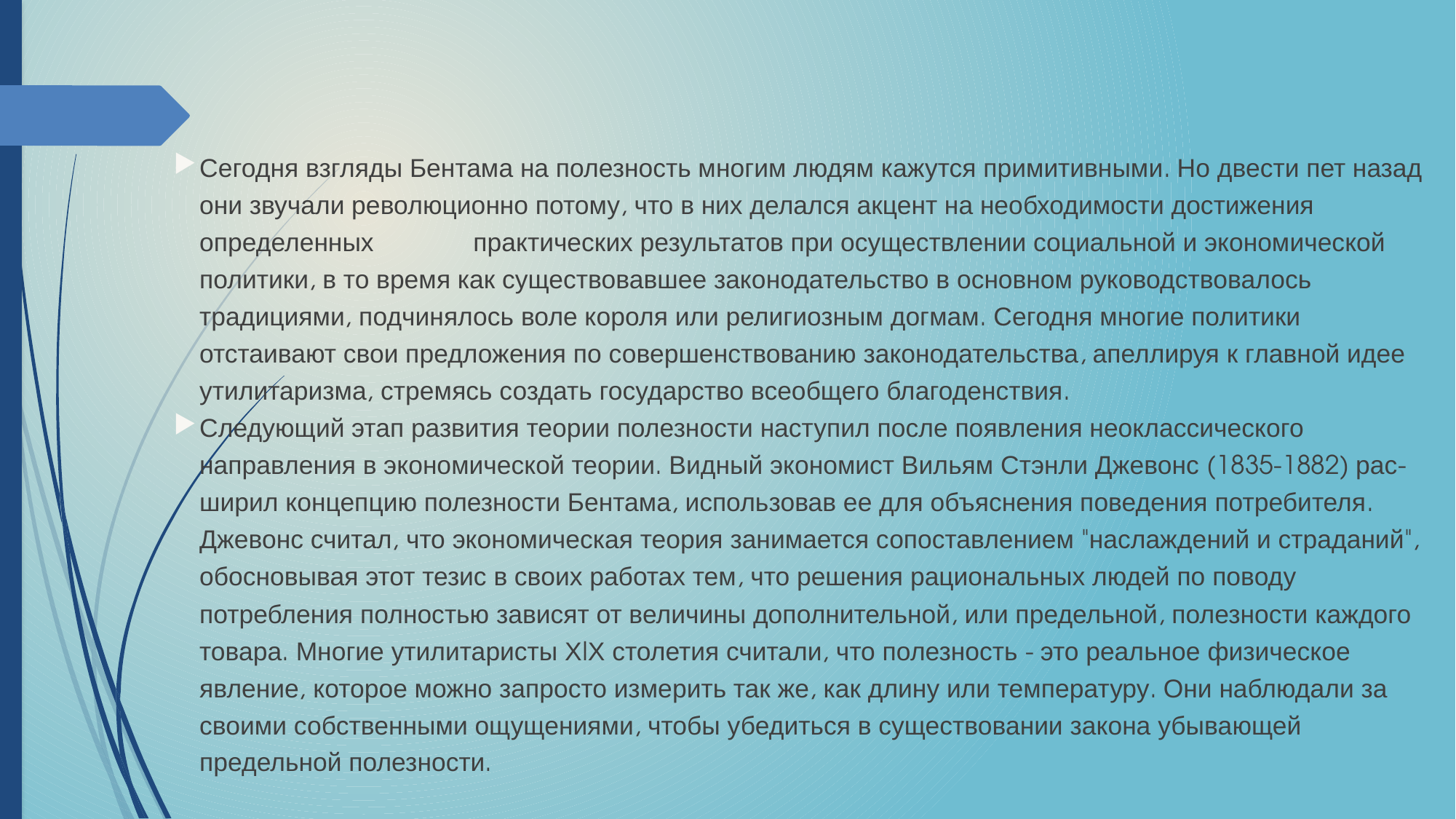

Сегодня взгляды Бентама на полезность многим людям кажутся примитивными. Но двести пет назад они звучали революционно потому, что в них делался акцент на необходимости достижения определенных              практических результатов при осуществлении социальной и экономической политики, в то время как существовавшее законодательство в основном руководствовалось традициями, подчинялось воле короля или религиозным догмам. Сегодня многие политики отстаивают свои предложения по совершенствованию законодательства, апеллируя к главной идее утилитаризма, стремясь создать государство всеобщего благоденствия.
Следующий этап развития теории полезности наступил после появления неоклассического направления в экономической теории. Видный экономист Вильям Стэнли Джевонс (1835-1882) рас-ширил концепцию полезности Бентама, использовав ее для объяснения поведения потребителя. Джевонс считал, что экономическая теория занимается сопоставлением "наслаждений и страданий", обосновывая этот тезис в своих работах тем, что решения рациональных людей по поводу потребления полностью зависят от величины дополнительной, или предельной, полезности каждого товара. Многие утилитаристы ХIХ столетия считали, что полезность - это реальное физическое явление, которое можно запросто измерить так же, как длину или температуру. Они наблюдали за своими собственными ощущениями, чтобы убедиться в существовании закона убывающей предельной полезности.